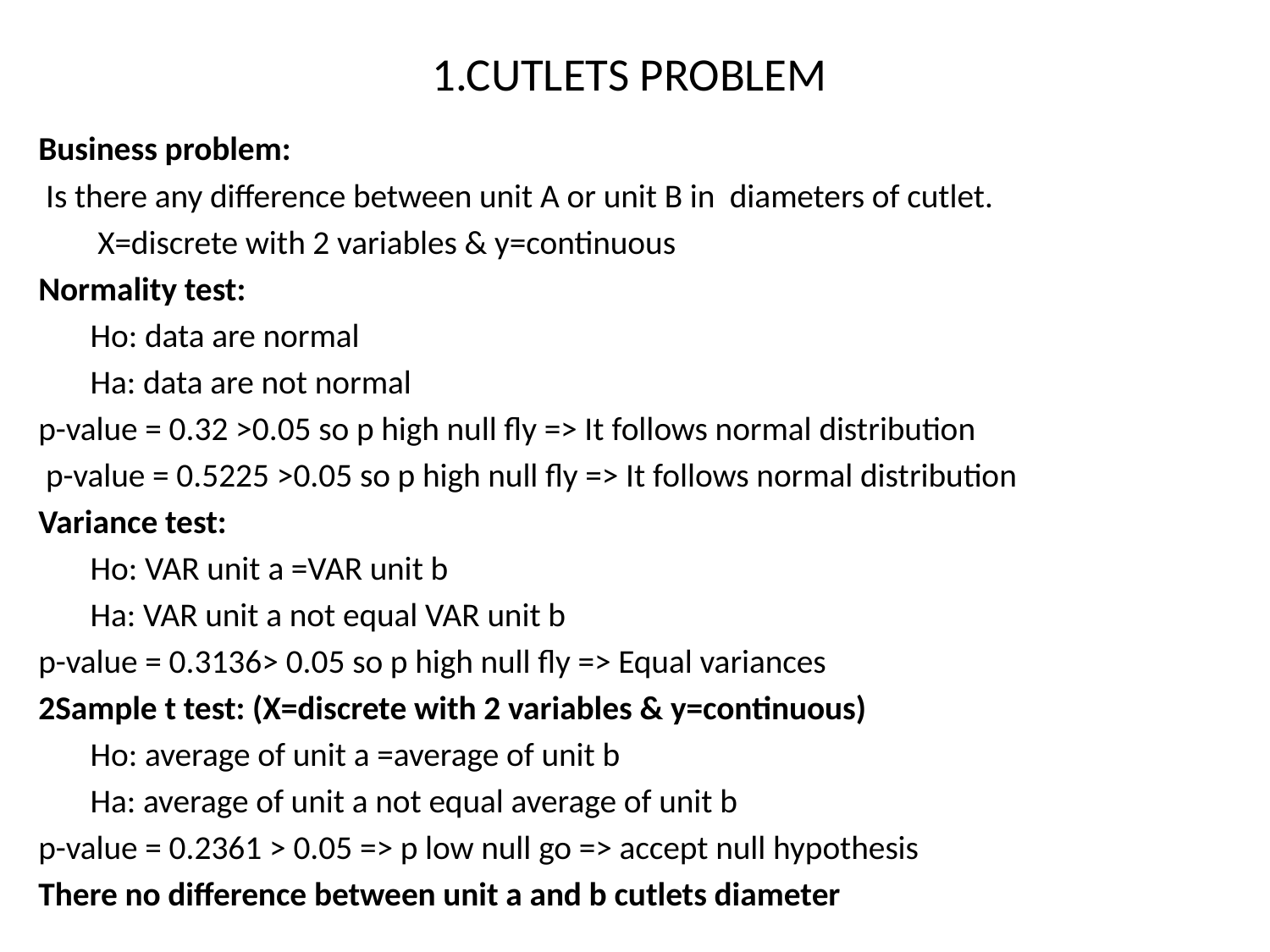

# 1.CUTLETS PROBLEM
Business problem:
 Is there any difference between unit A or unit B in  diameters of cutlet.
        X=discrete with 2 variables & y=continuous
Normality test:
       Ho: data are normal
       Ha: data are not normal
p-value = 0.32 >0.05 so p high null fly => It follows normal distribution
 p-value = 0.5225 >0.05 so p high null fly => It follows normal distribution
Variance test:
       Ho: VAR unit a =VAR unit b
       Ha: VAR unit a not equal VAR unit b
p-value = 0.3136> 0.05 so p high null fly => Equal variances
2Sample t test: (X=discrete with 2 variables & y=continuous)
       Ho: average of unit a =average of unit b
       Ha: average of unit a not equal average of unit b
p-value = 0.2361 > 0.05 => p low null go => accept null hypothesis
There no difference between unit a and b cutlets diameter